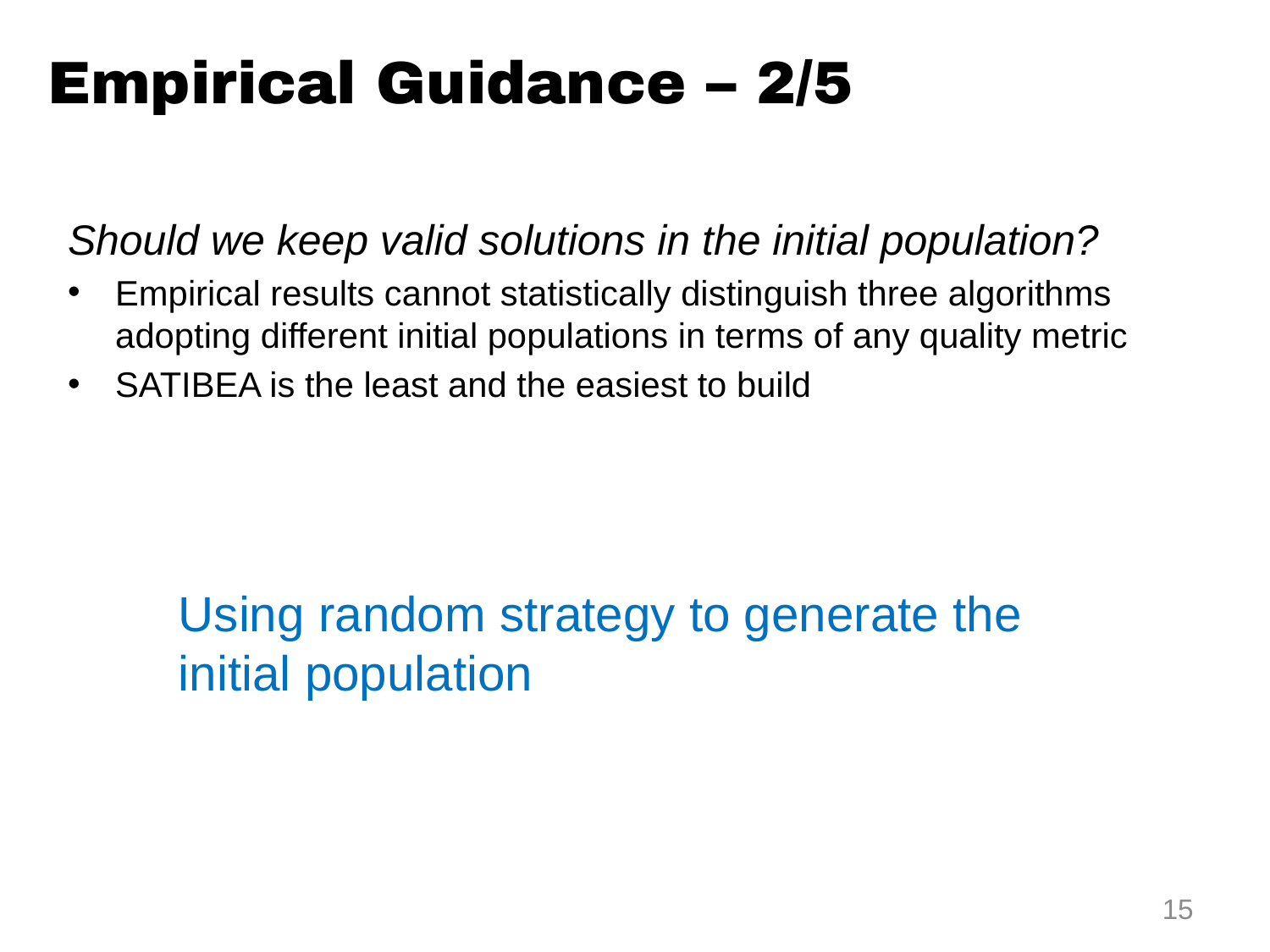

# Empirical Guidance – 2/5
Should we keep valid solutions in the initial population?
Empirical results cannot statistically distinguish three algorithms adopting different initial populations in terms of any quality metric
SATIBEA is the least and the easiest to build
Using random strategy to generate the initial population
15